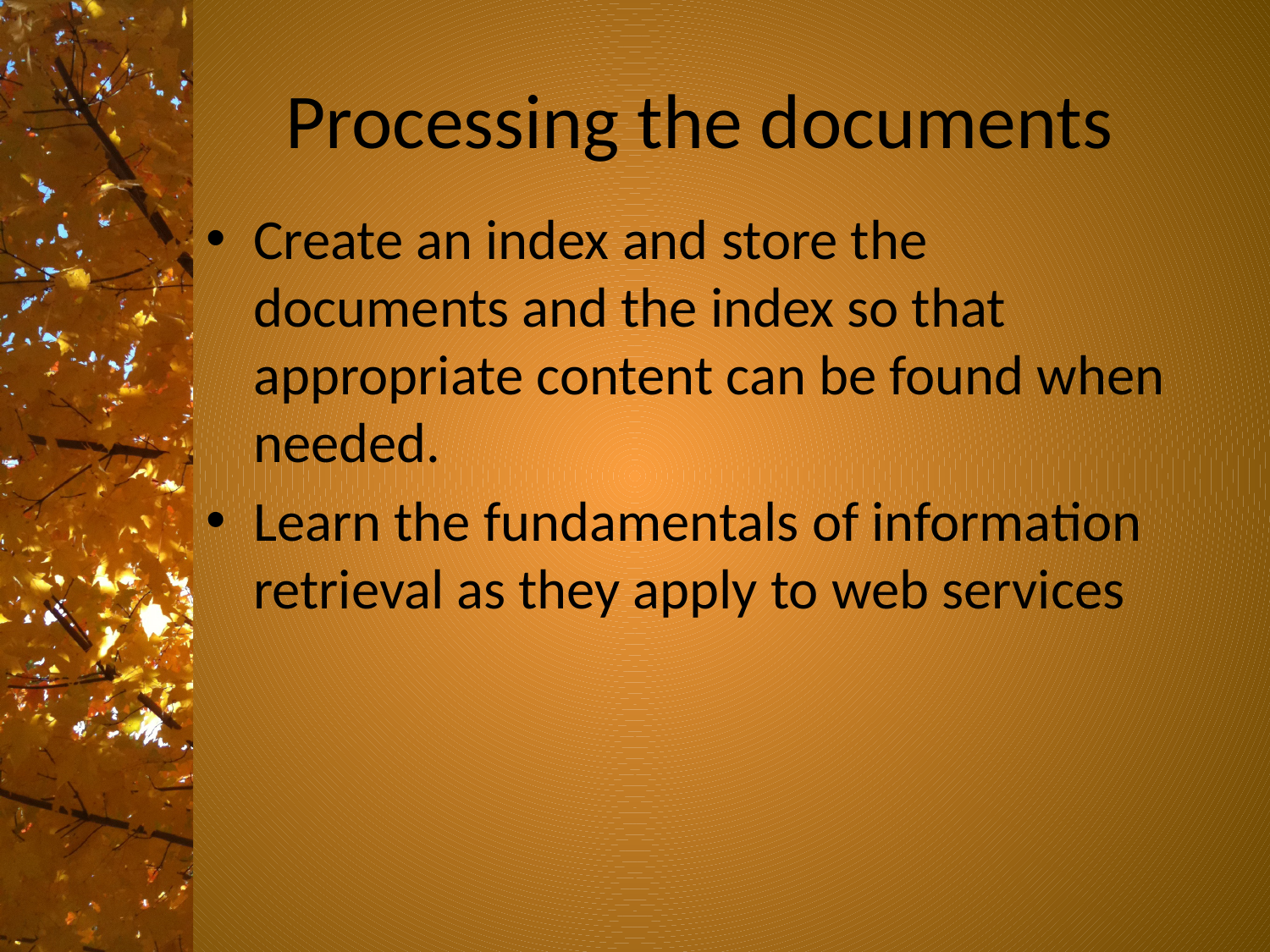

# Processing the documents
Create an index and store the documents and the index so that appropriate content can be found when needed.
Learn the fundamentals of information retrieval as they apply to web services